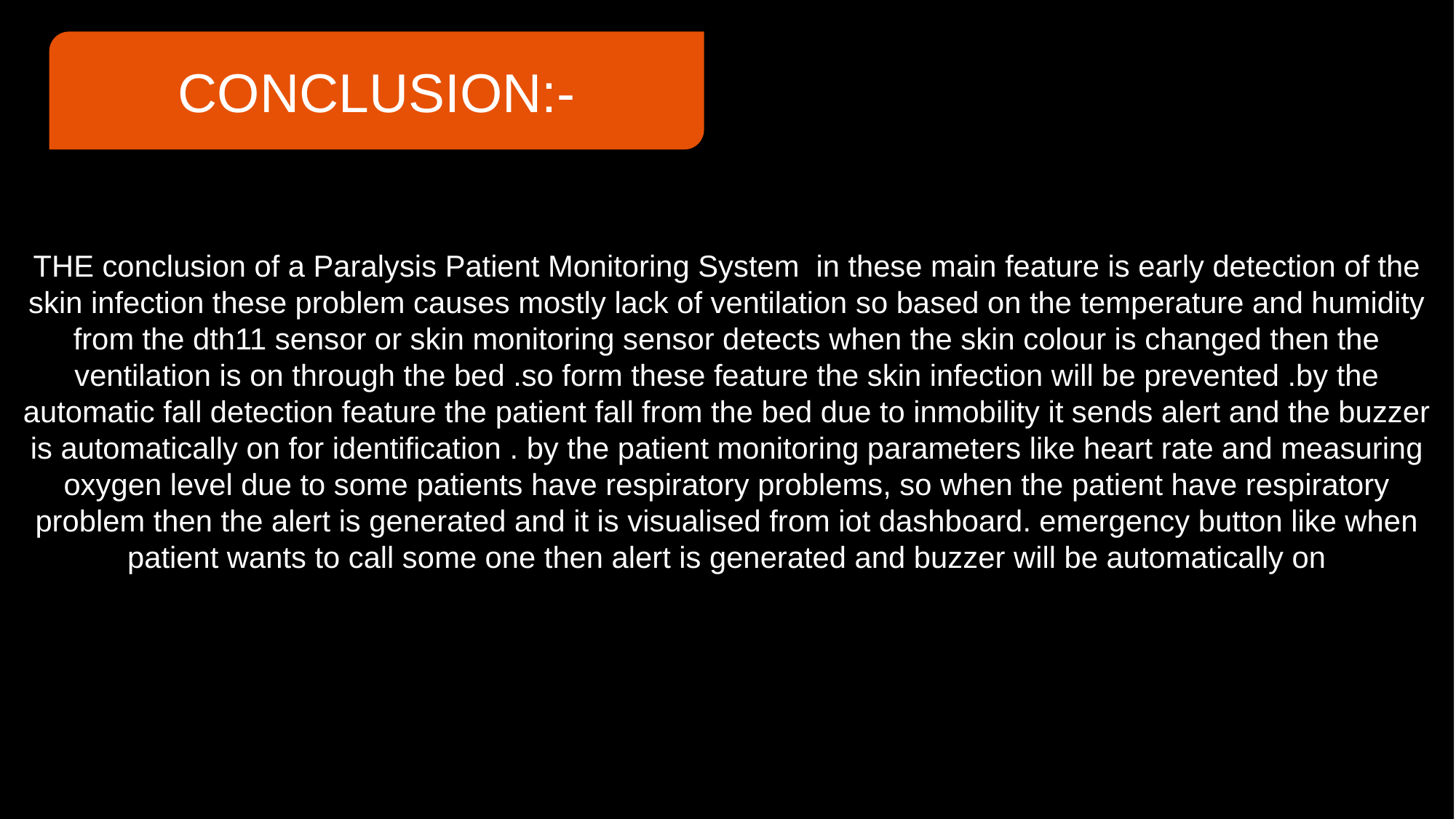

THE conclusion of a Paralysis Patient Monitoring System  in these main feature is early detection of the skin infection these problem causes mostly lack of ventilation so based on the temperature and humidity from the dth11 sensor or skin monitoring sensor detects when the skin colour is changed then the ventilation is on through the bed .so form these feature the skin infection will be prevented .by the automatic fall detection feature the patient fall from the bed due to inmobility it sends alert and the buzzer is automatically on for identification . by the patient monitoring parameters like heart rate and measuring oxygen level due to some patients have respiratory problems, so when the patient have respiratory problem then the alert is generated and it is visualised from iot dashboard. emergency button like when patient wants to call some one then alert is generated and buzzer will be automatically on
CONCLUSION:-